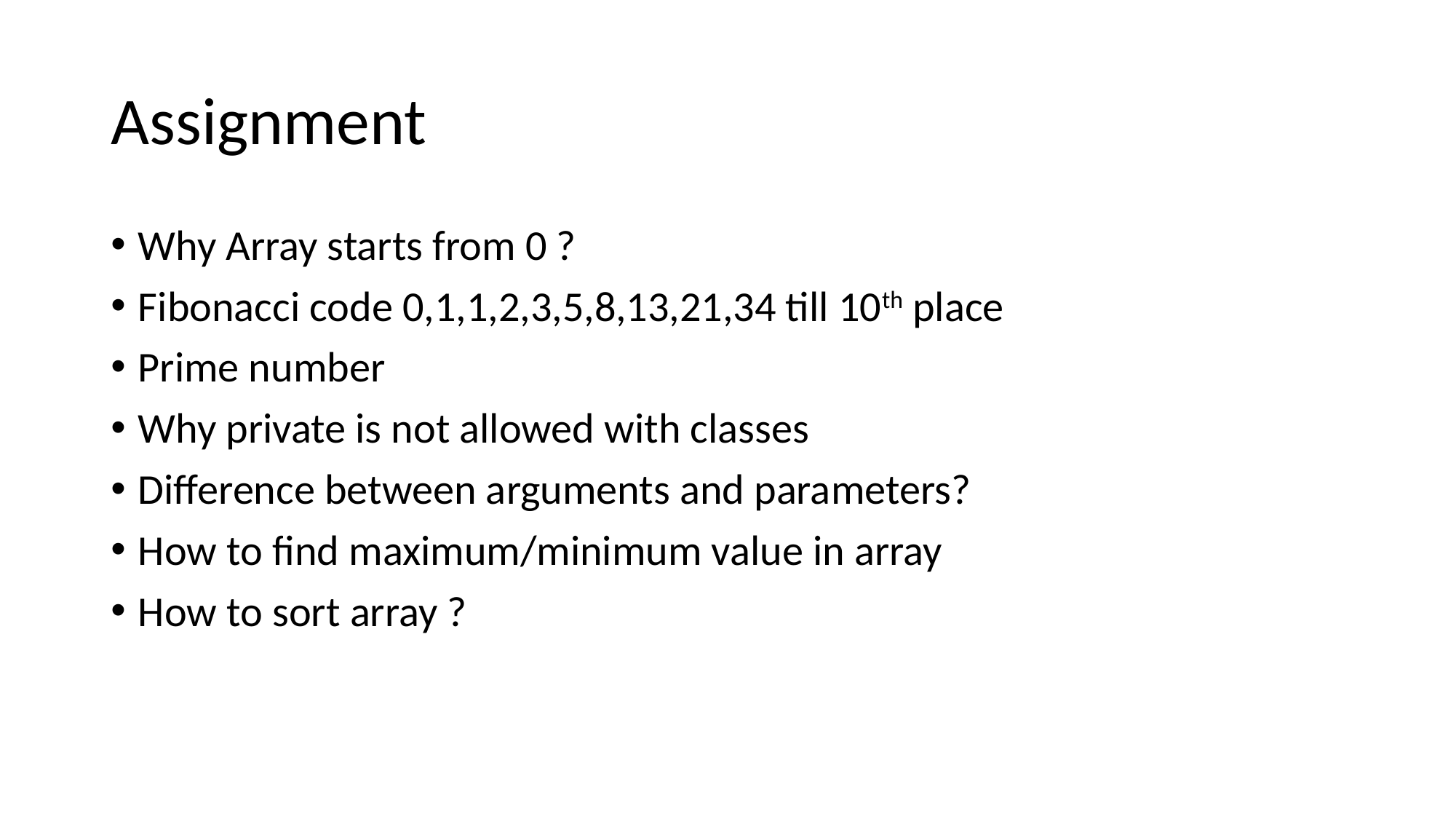

# Assignment
Why Array starts from 0 ?
Fibonacci code 0,1,1,2,3,5,8,13,21,34 till 10th place
Prime number
Why private is not allowed with classes
Difference between arguments and parameters?
How to find maximum/minimum value in array
How to sort array ?